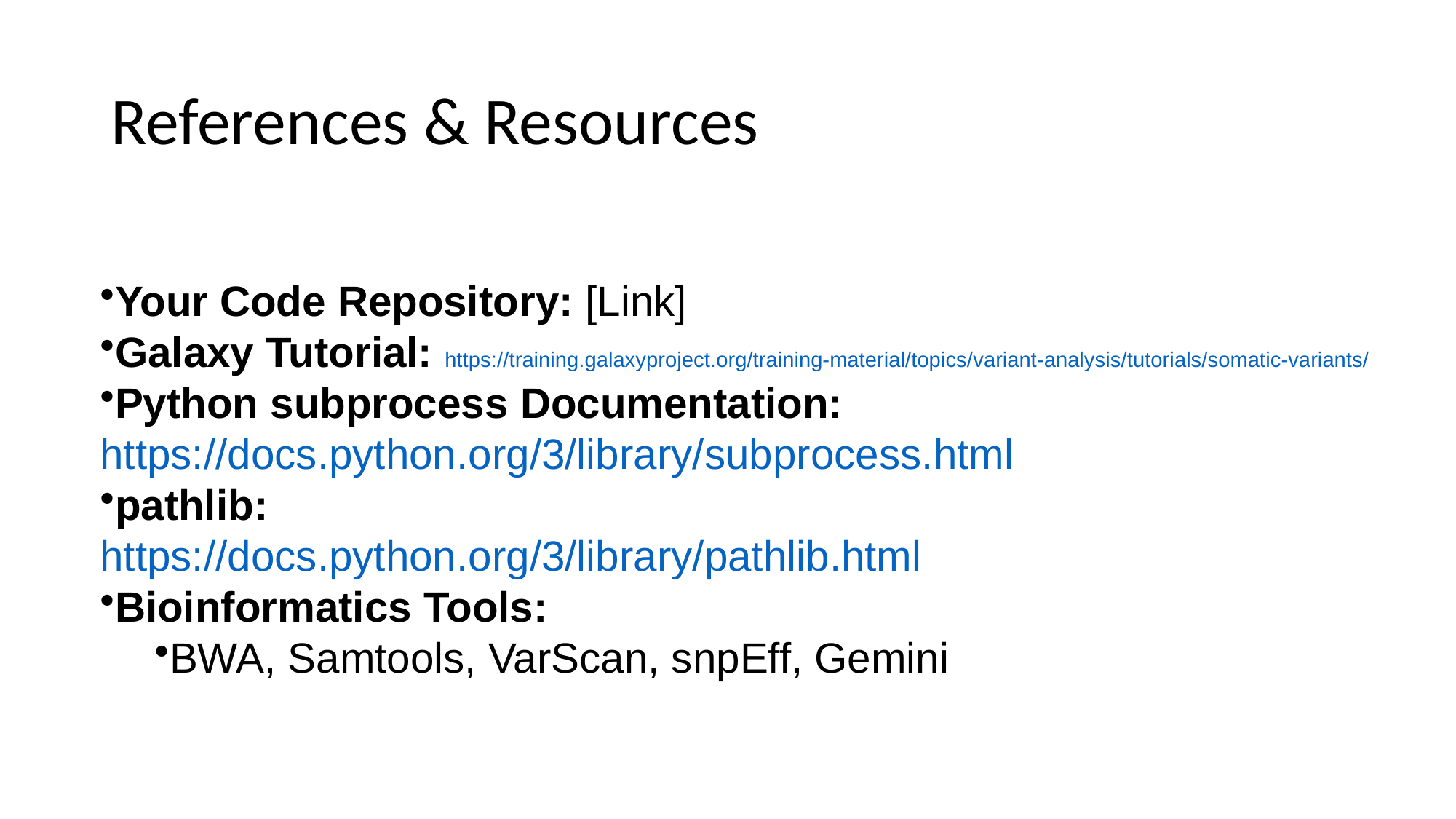

# References & Resources

Your Code Repository: [Link]
Galaxy Tutorial: https://training.galaxyproject.org/training-material/topics/variant-analysis/tutorials/somatic-variants/
Python subprocess Documentation:
https://docs.python.org/3/library/subprocess.html
pathlib:
https://docs.python.org/3/library/pathlib.html
Bioinformatics Tools:
BWA, Samtools, VarScan, snpEff, Gemini